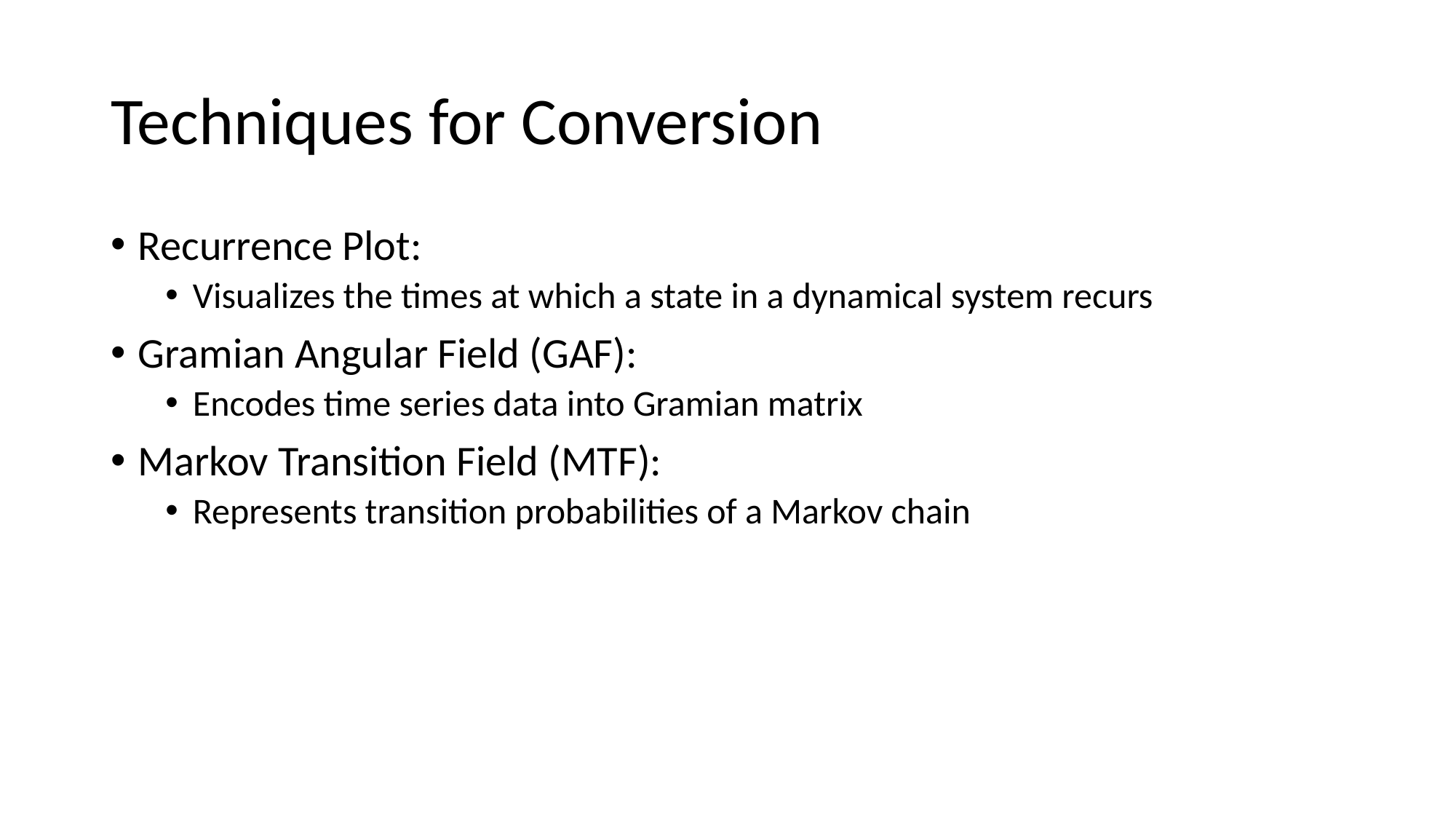

# Techniques for Conversion
Recurrence Plot:
Visualizes the times at which a state in a dynamical system recurs
Gramian Angular Field (GAF):
Encodes time series data into Gramian matrix
Markov Transition Field (MTF):
Represents transition probabilities of a Markov chain